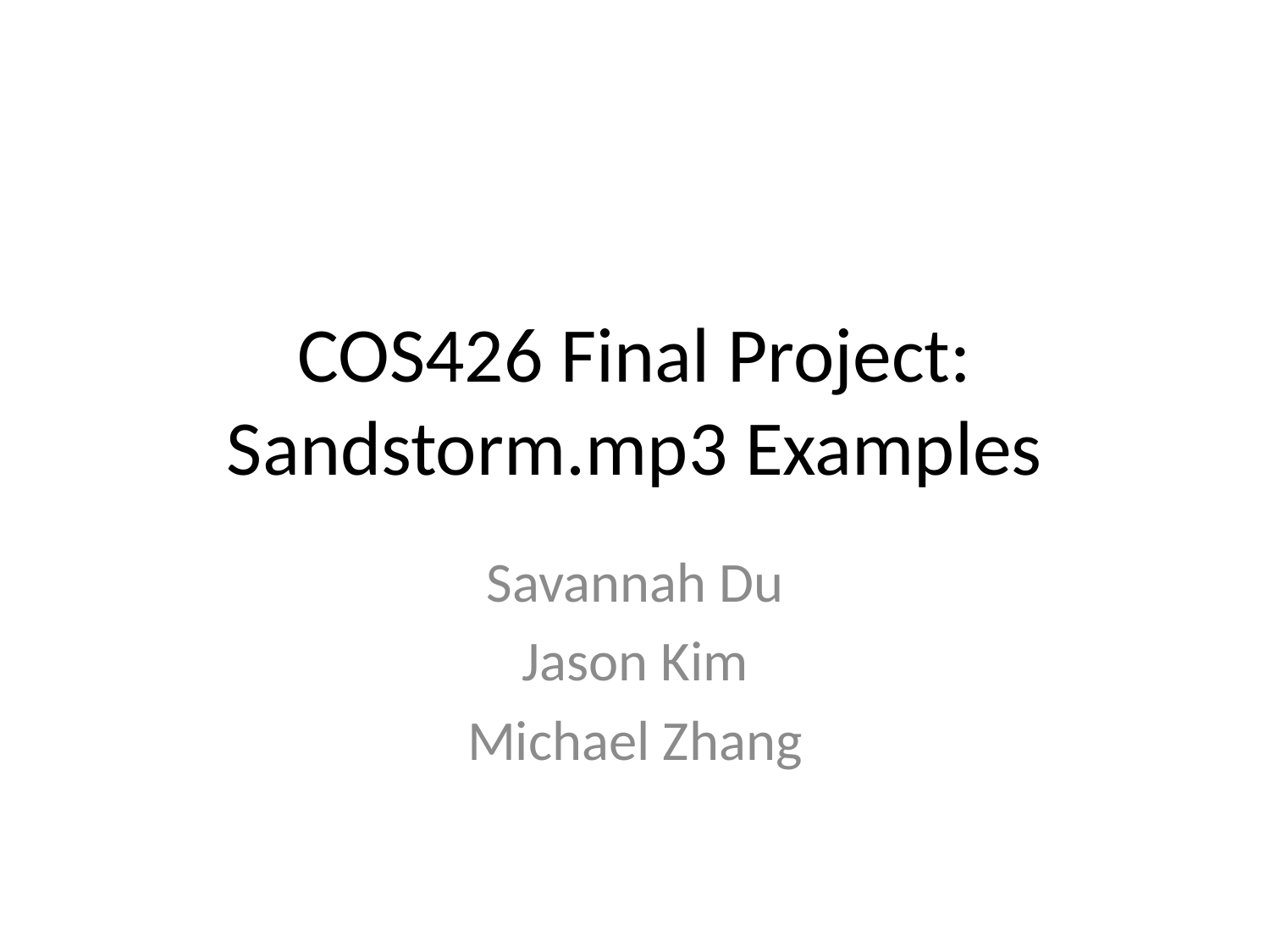

# COS426 Final Project: Sandstorm.mp3 Examples
Savannah Du
Jason Kim
Michael Zhang